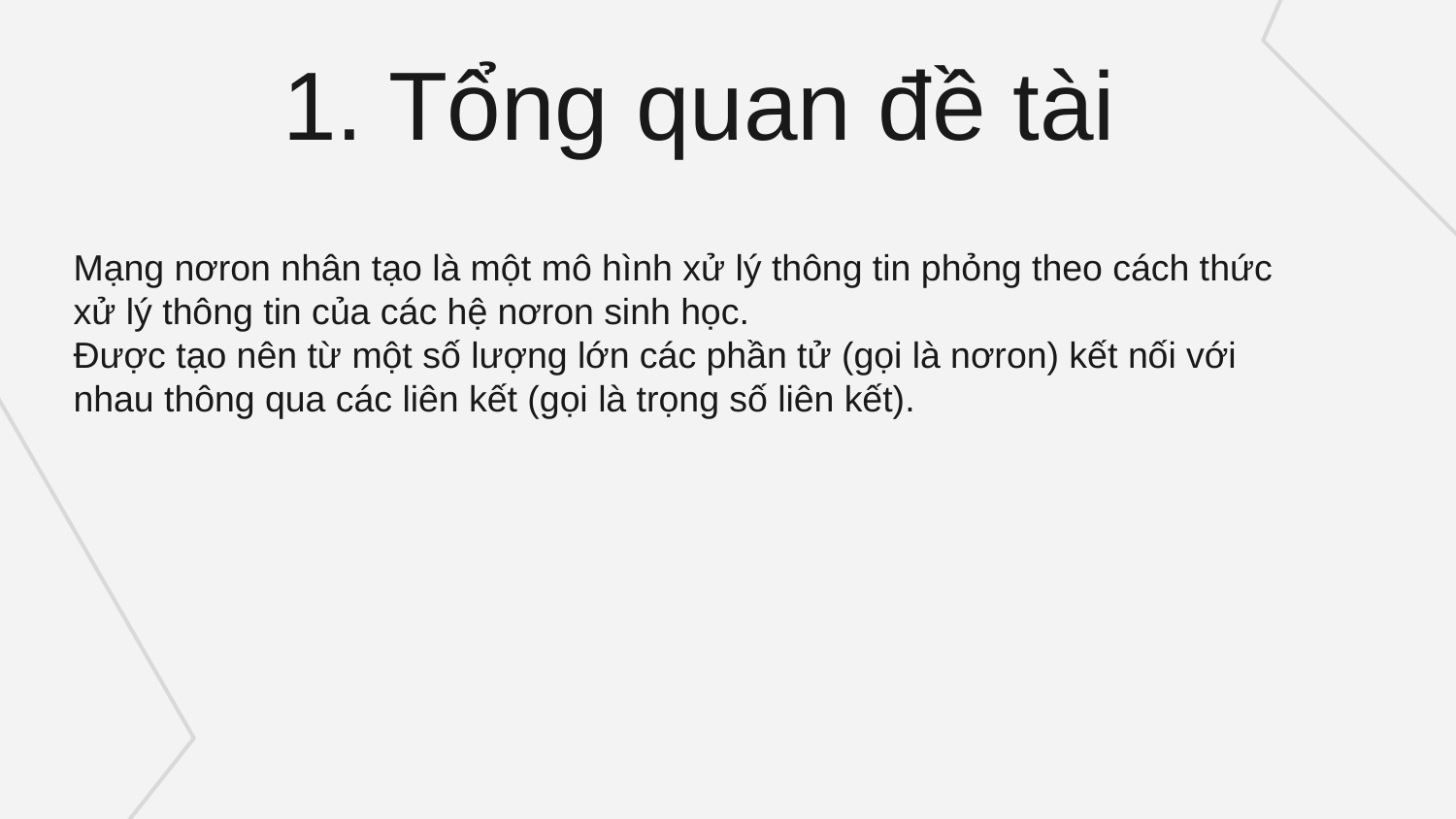

1. Tổng quan đề tài
# Mạng nơron nhân tạo là một mô hình xử lý thông tin phỏng theo cách thức xử lý thông tin của các hệ nơron sinh học. Được tạo nên từ một số lượng lớn các phần tử (gọi là nơron) kết nối với nhau thông qua các liên kết (gọi là trọng số liên kết).